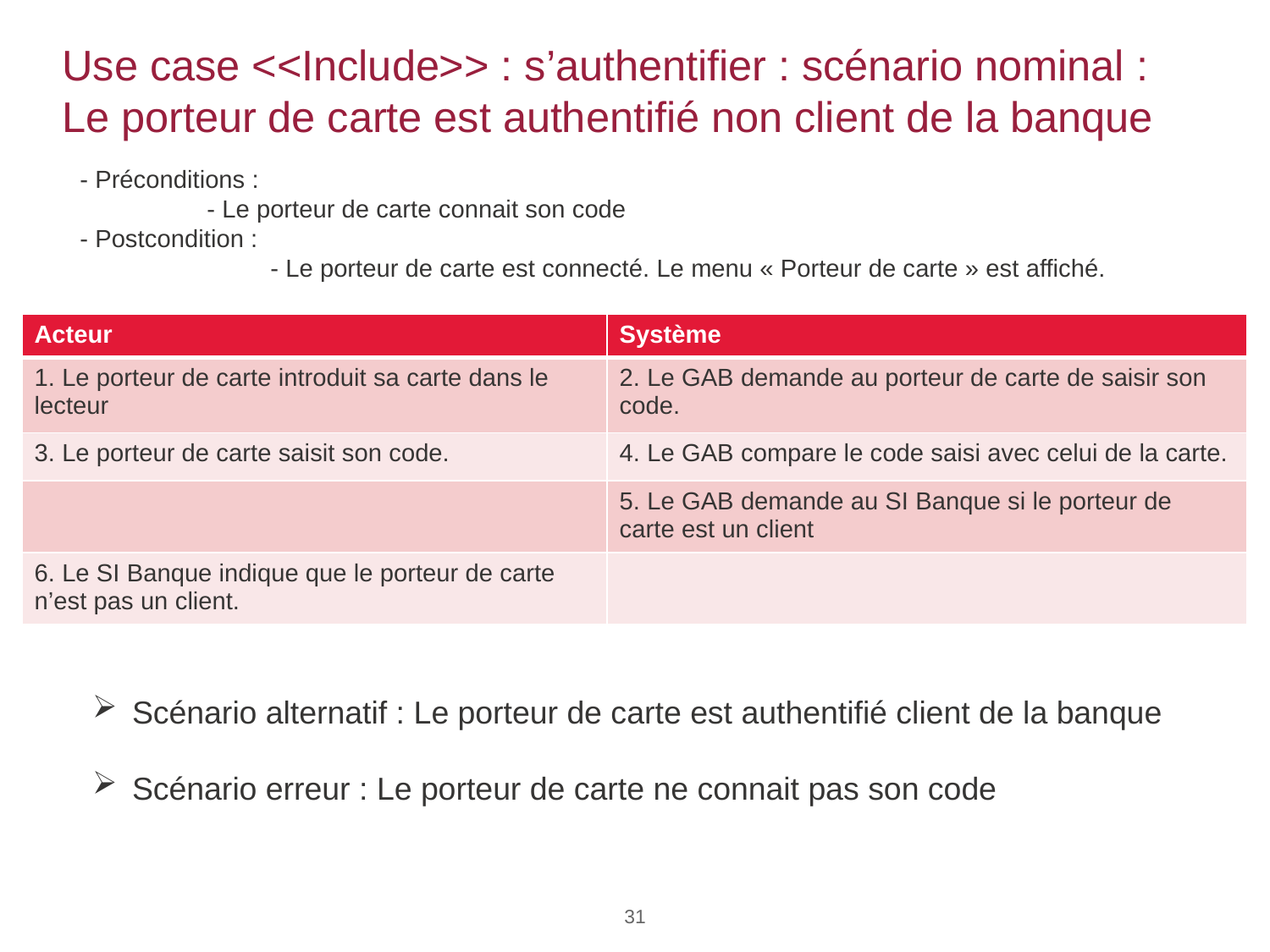

# Use case <<Include>> : s’authentifier : scénario nominal : Le porteur de carte est authentifié non client de la banque
- Préconditions :
	- Le porteur de carte connait son code
- Postcondition :
	- Le porteur de carte est connecté. Le menu « Porteur de carte » est affiché.

| Acteur | Système |
| --- | --- |
| 1. Le porteur de carte introduit sa carte dans le lecteur | 2. Le GAB demande au porteur de carte de saisir son code. |
| 3. Le porteur de carte saisit son code. | 4. Le GAB compare le code saisi avec celui de la carte. |
|  | 5. Le GAB demande au SI Banque si le porteur de carte est un client |
| 6. Le SI Banque indique que le porteur de carte n’est pas un client. |  |

Scénario alternatif : Le porteur de carte est authentifié client de la banque

Scénario erreur : Le porteur de carte ne connait pas son code

31